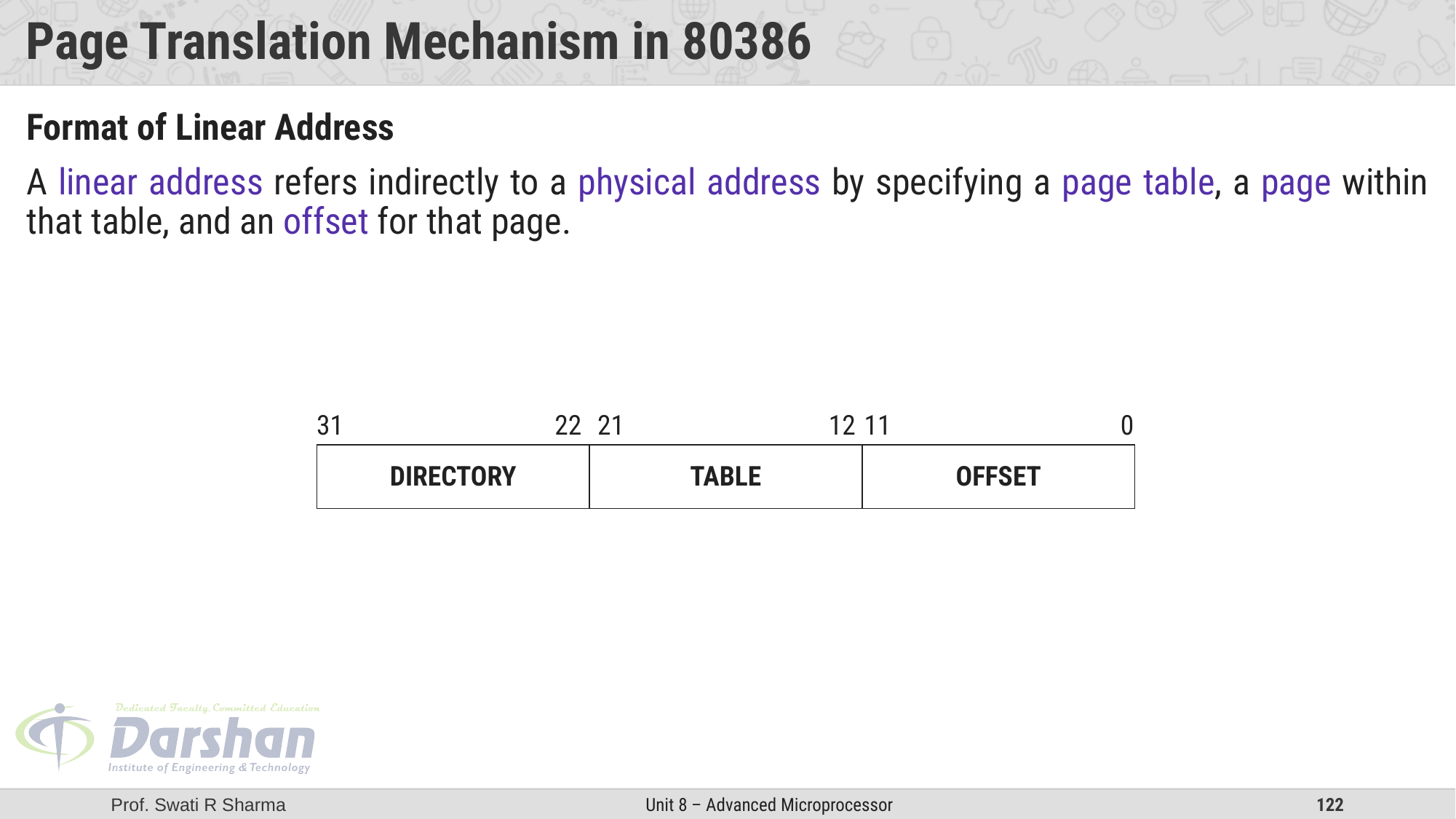

# Page Translation Mechanism in 80386
Format of Linear Address
A linear address refers indirectly to a physical address by specifying a page table, a page within that table, and an offset for that page.

31
22
21
12
11
0
| DIRECTORY | TABLE | OFFSET |
| --- | --- | --- |